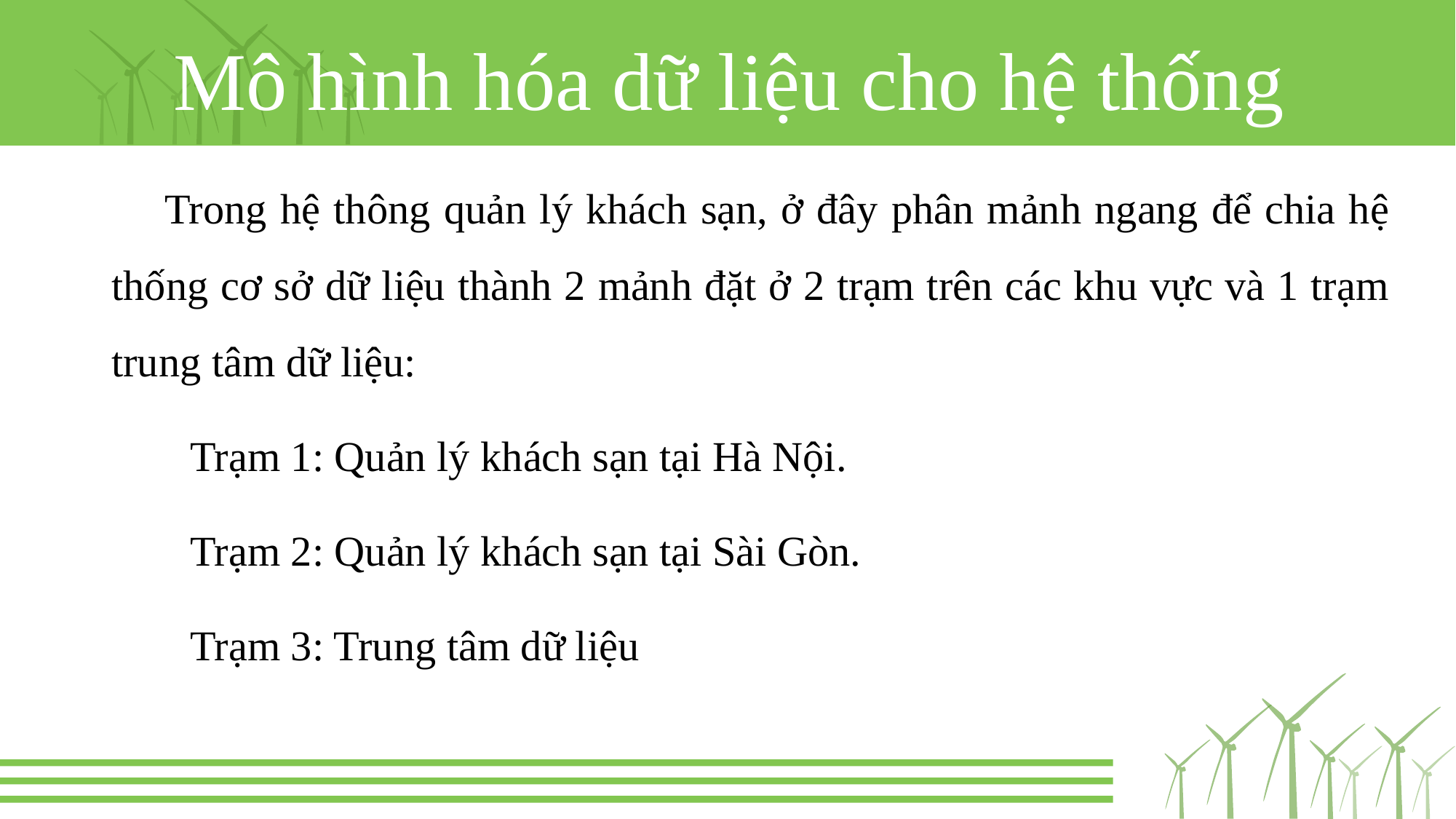

Mô hình hóa dữ liệu cho hệ thống
Trong hệ thông quản lý khách sạn, ở đây phân mảnh ngang để chia hệ thống cơ sở dữ liệu thành 2 mảnh đặt ở 2 trạm trên các khu vực và 1 trạm trung tâm dữ liệu:
	Trạm 1: Quản lý khách sạn tại Hà Nội.
	Trạm 2: Quản lý khách sạn tại Sài Gòn.
	Trạm 3: Trung tâm dữ liệu